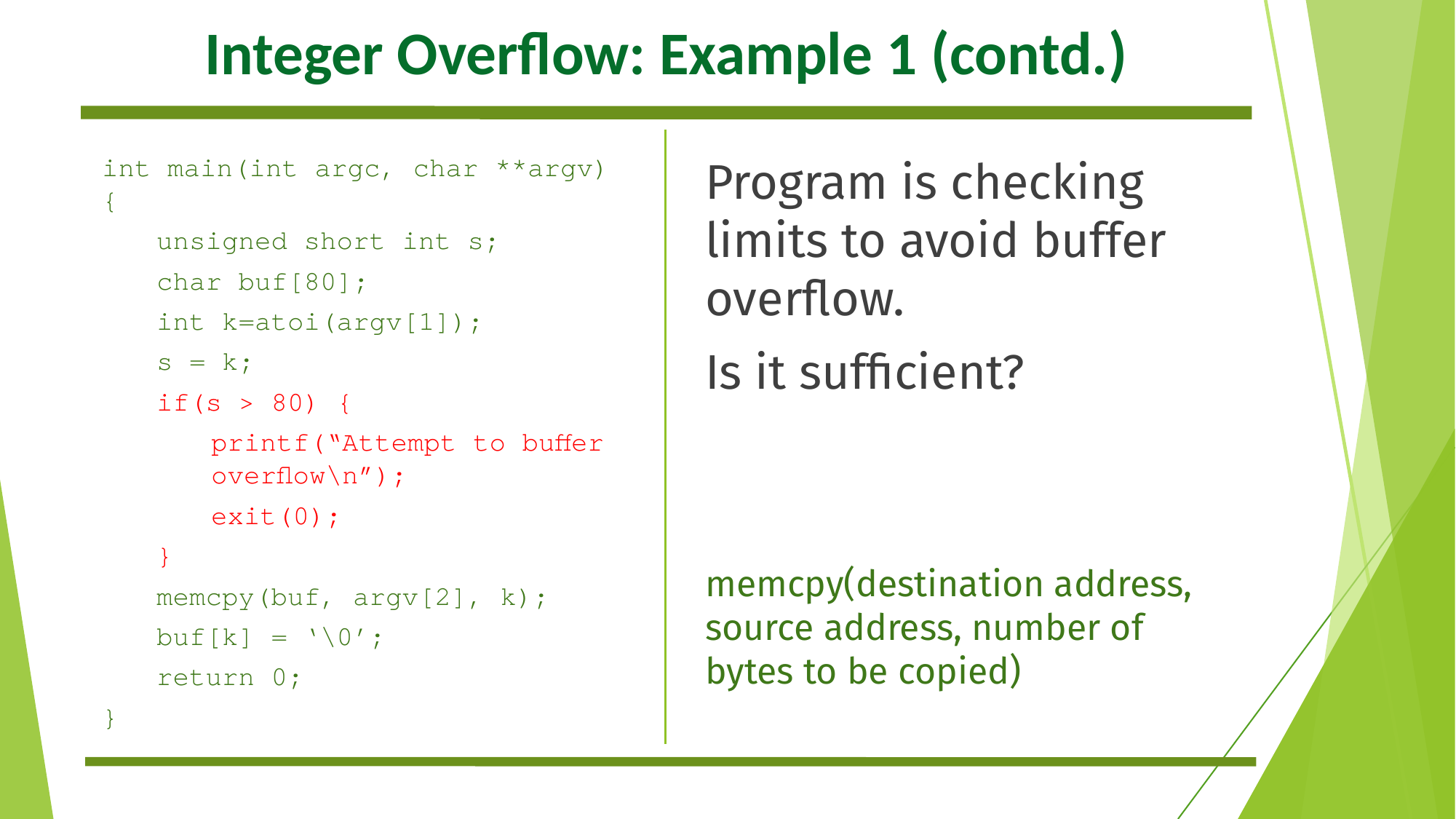

# Integer Overflow: Example 1 (contd.)
int main(int argc, char **argv) {
unsigned short int s;
char buf[80];
int k=atoi(argv[1]);
s = k;
if(s > 80) {
printf(“Attempt to buffer overflow\n”);
exit(0);
}
memcpy(buf, argv[2], k);
buf[k] = ‘\0’;
return 0;
}

Program is checking limits to avoid buffer overflow.
Is it sufficient?

memcpy(destination address, source address, number of bytes to be copied)